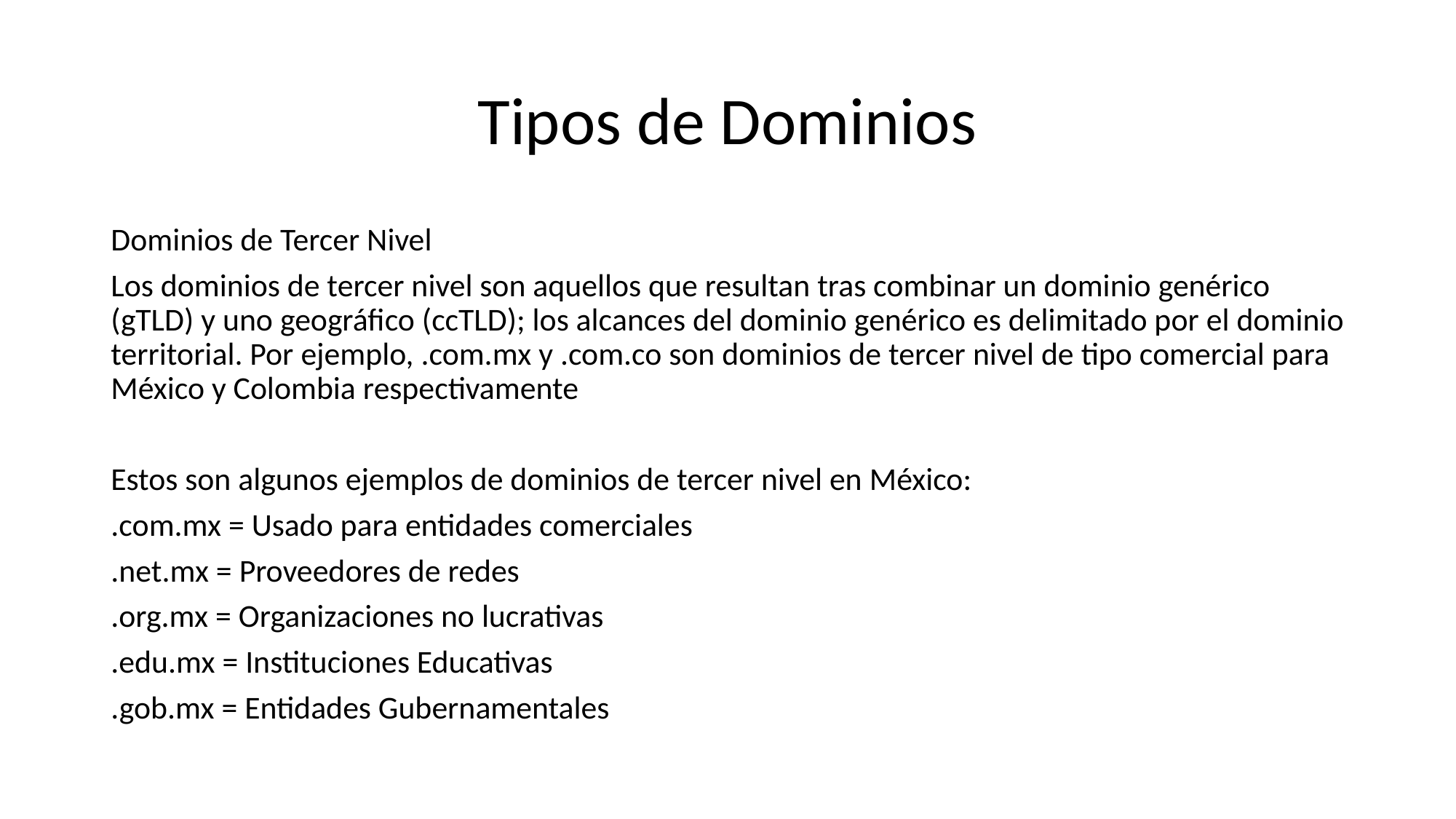

# Tipos de Dominios
Dominios de Tercer Nivel
Los dominios de tercer nivel son aquellos que resultan tras combinar un dominio genérico (gTLD) y uno geográfico (ccTLD); los alcances del dominio genérico es delimitado por el dominio territorial. Por ejemplo, .com.mx y .com.co son dominios de tercer nivel de tipo comercial para México y Colombia respectivamente

Estos son algunos ejemplos de dominios de tercer nivel en México:
.com.mx = Usado para entidades comerciales
.net.mx = Proveedores de redes
.org.mx = Organizaciones no lucrativas
.edu.mx = Instituciones Educativas
.gob.mx = Entidades Gubernamentales